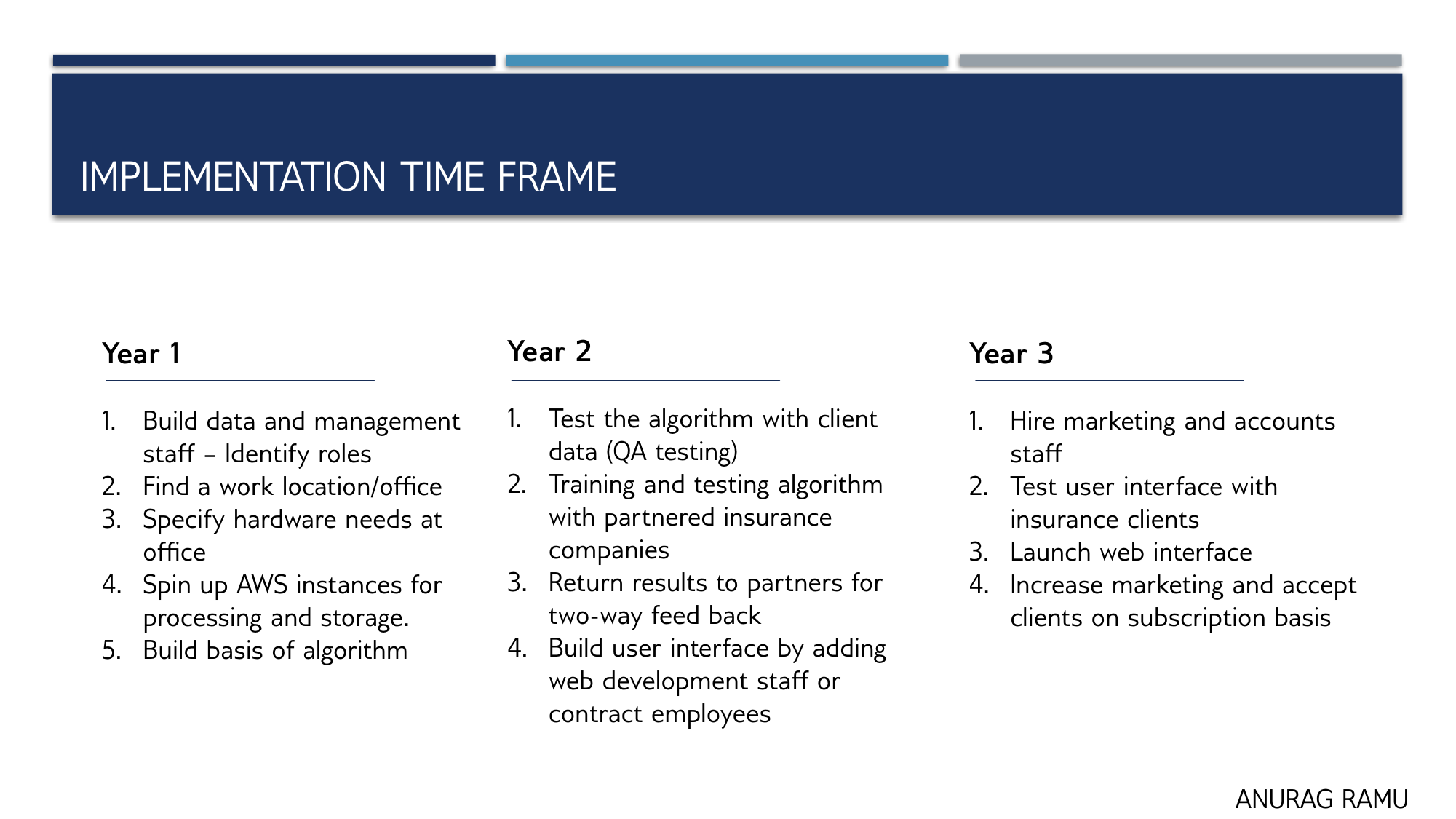

# Implementation Time Frame

Year 2

Test the algorithm with client data (QA testing)
Training and testing algorithm with partnered insurance companies
Return results to partners for two-way feed back
Build user interface by adding web development staff or contract employees
Year 1

Build data and management staff – Identify roles
Find a work location/office
Specify hardware needs at office
Spin up AWS instances for processing and storage.
Build basis of algorithm
Year 3

Hire marketing and accounts staff
Test user interface with insurance clients
Launch web interface
Increase marketing and accept clients on subscription basis
ANURAG RAMU​